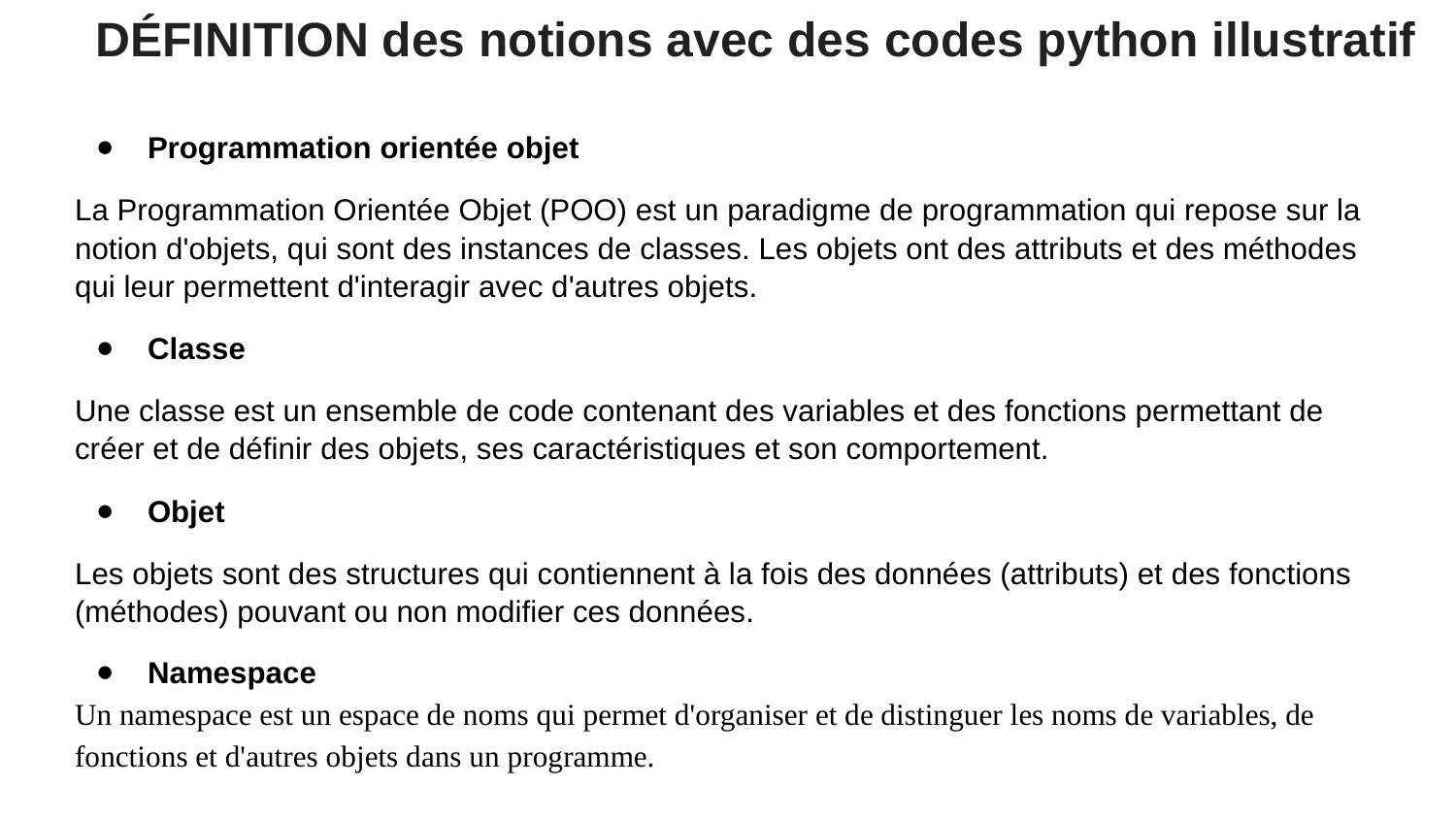

# DÉFINITION des notions avec des codes python illustratif
Programmation orientée objet
La Programmation Orientée Objet (POO) est un paradigme de programmation qui repose sur la notion d'objets, qui sont des instances de classes. Les objets ont des attributs et des méthodes qui leur permettent d'interagir avec d'autres objets.
Classe
Une classe est un ensemble de code contenant des variables et des fonctions permettant de créer et de définir des objets, ses caractéristiques et son comportement.
Objet
Les objets sont des structures qui contiennent à la fois des données (attributs) et des fonctions (méthodes) pouvant ou non modifier ces données.
Namespace
Un namespace est un espace de noms qui permet d'organiser et de distinguer les noms de variables, de fonctions et d'autres objets dans un programme.